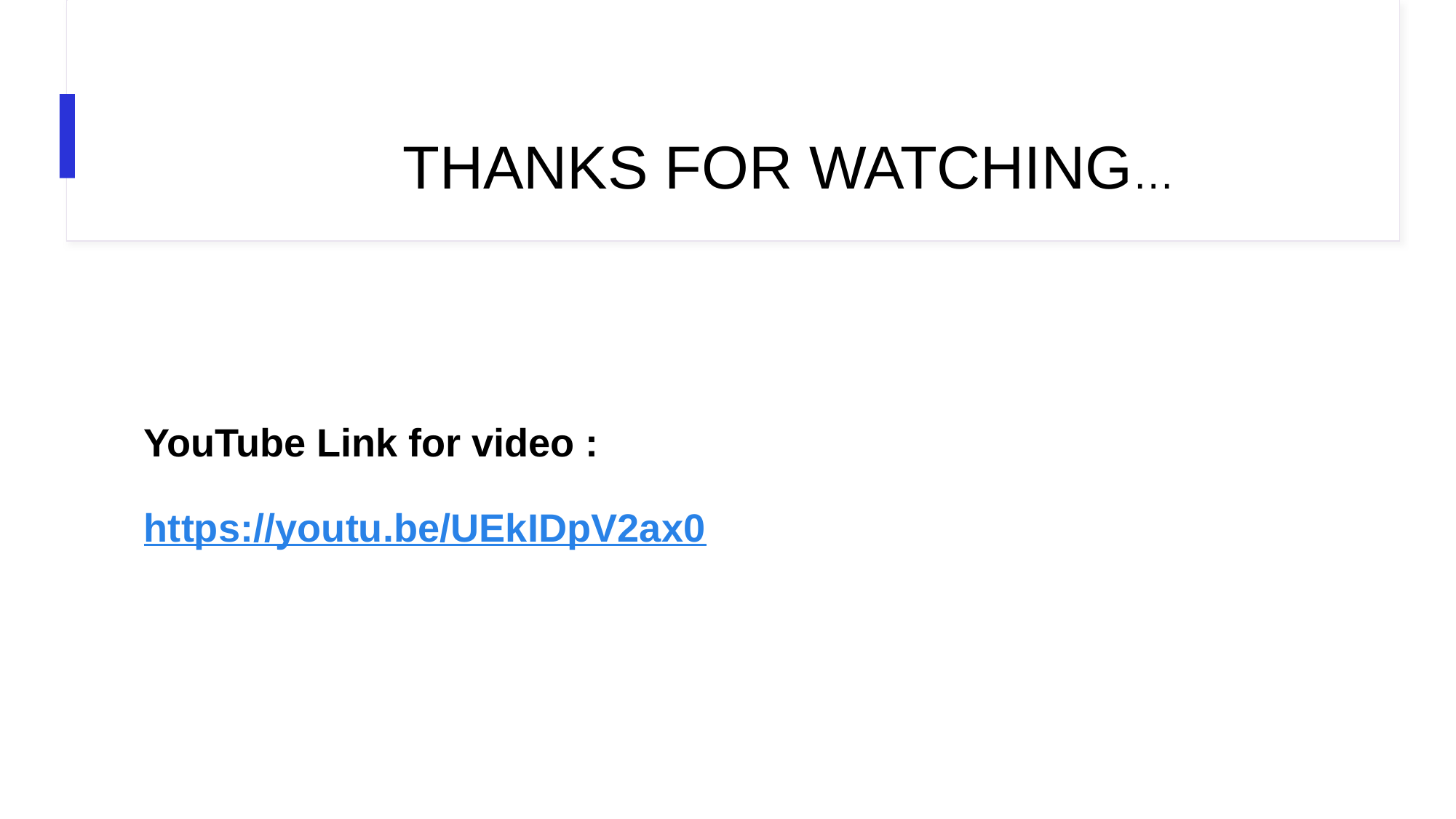

THANKS FOR WATCHING…
# YouTube Link for video : https://youtu.be/UEkIDpV2ax0